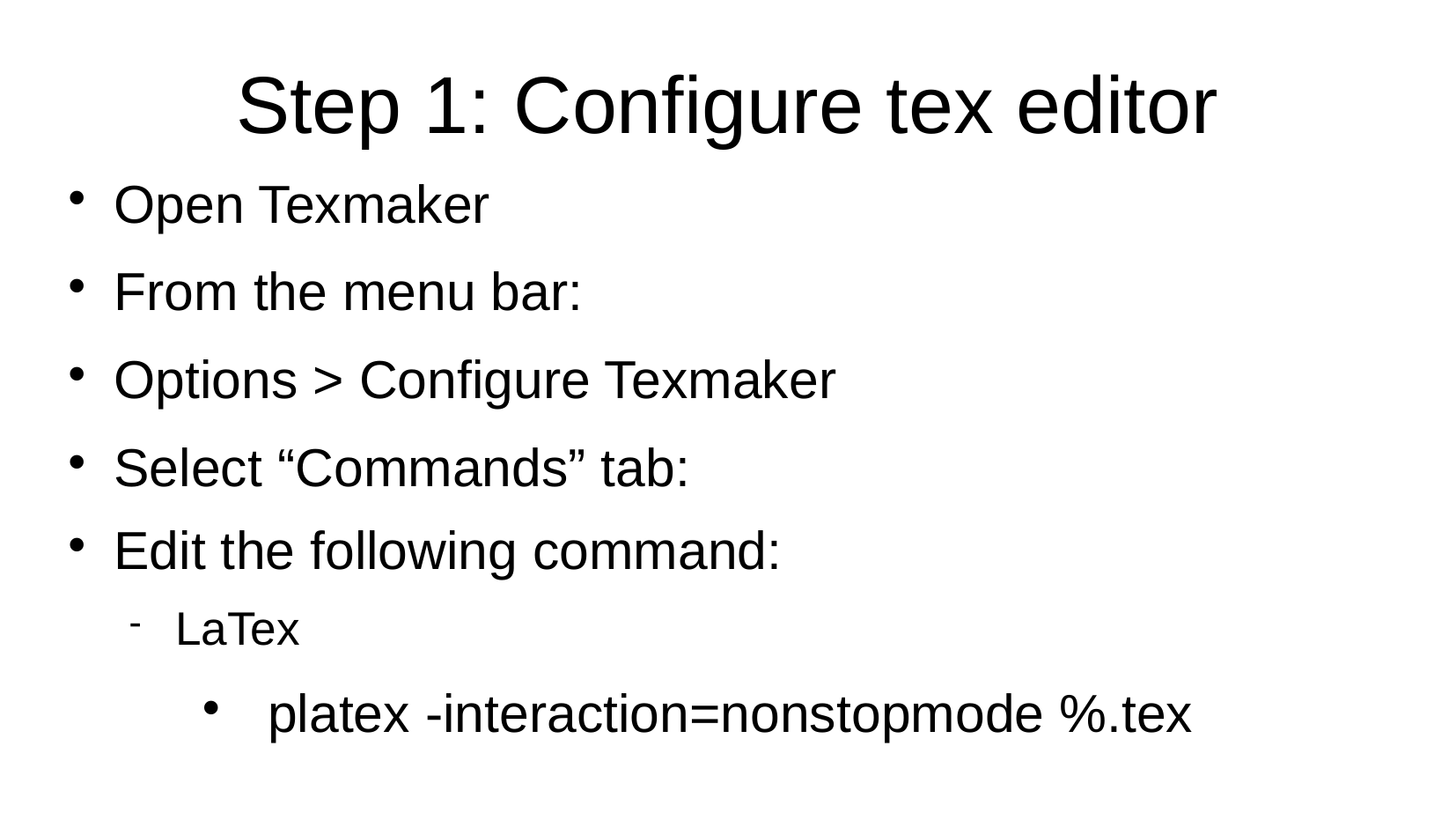

Step 1: Configure tex editor
Open Texmaker
From the menu bar:
Options > Configure Texmaker
Select “Commands” tab:
Edit the following command:
LaTex
platex -interaction=nonstopmode %.tex